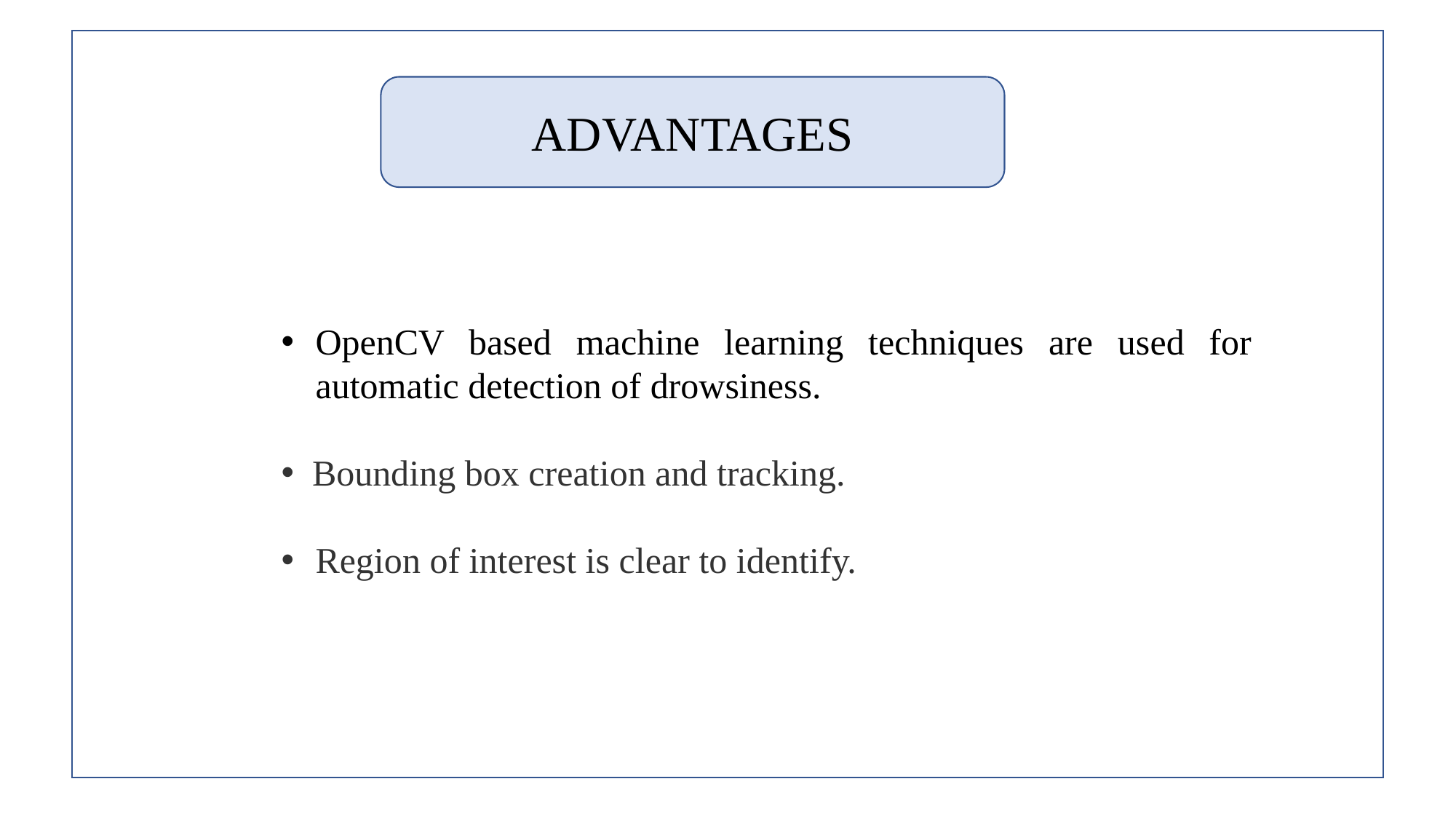

ADVANTAGES

OpenCV based machine learning techniques are used for automatic detection of drowsiness.

  Bounding box creation and tracking.

Region of interest is clear to identify.